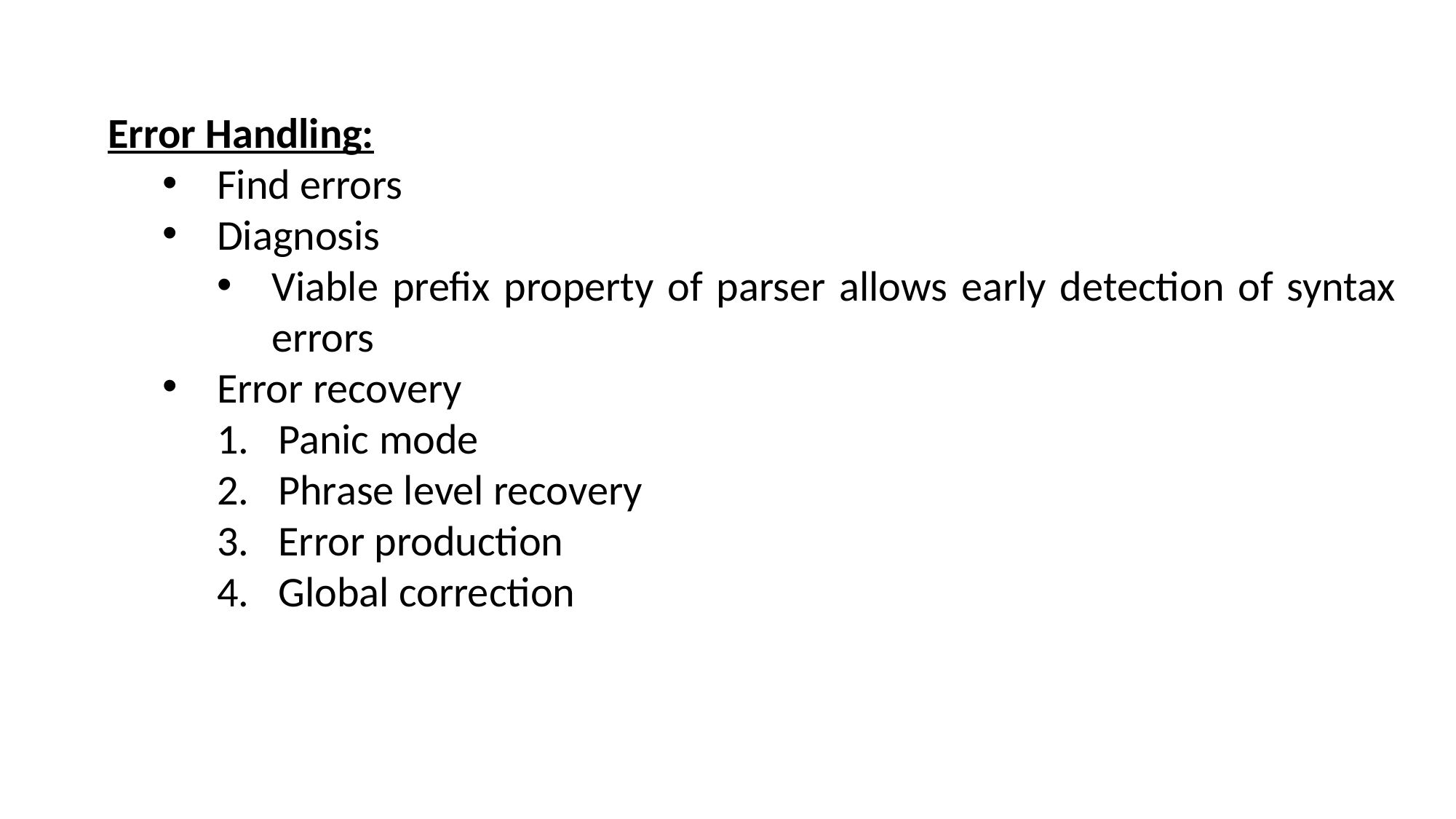

Error Handling:
Find errors
Diagnosis
Viable prefix property of parser allows early detection of syntax errors
Error recovery
Panic mode
Phrase level recovery
Error production
Global correction
36